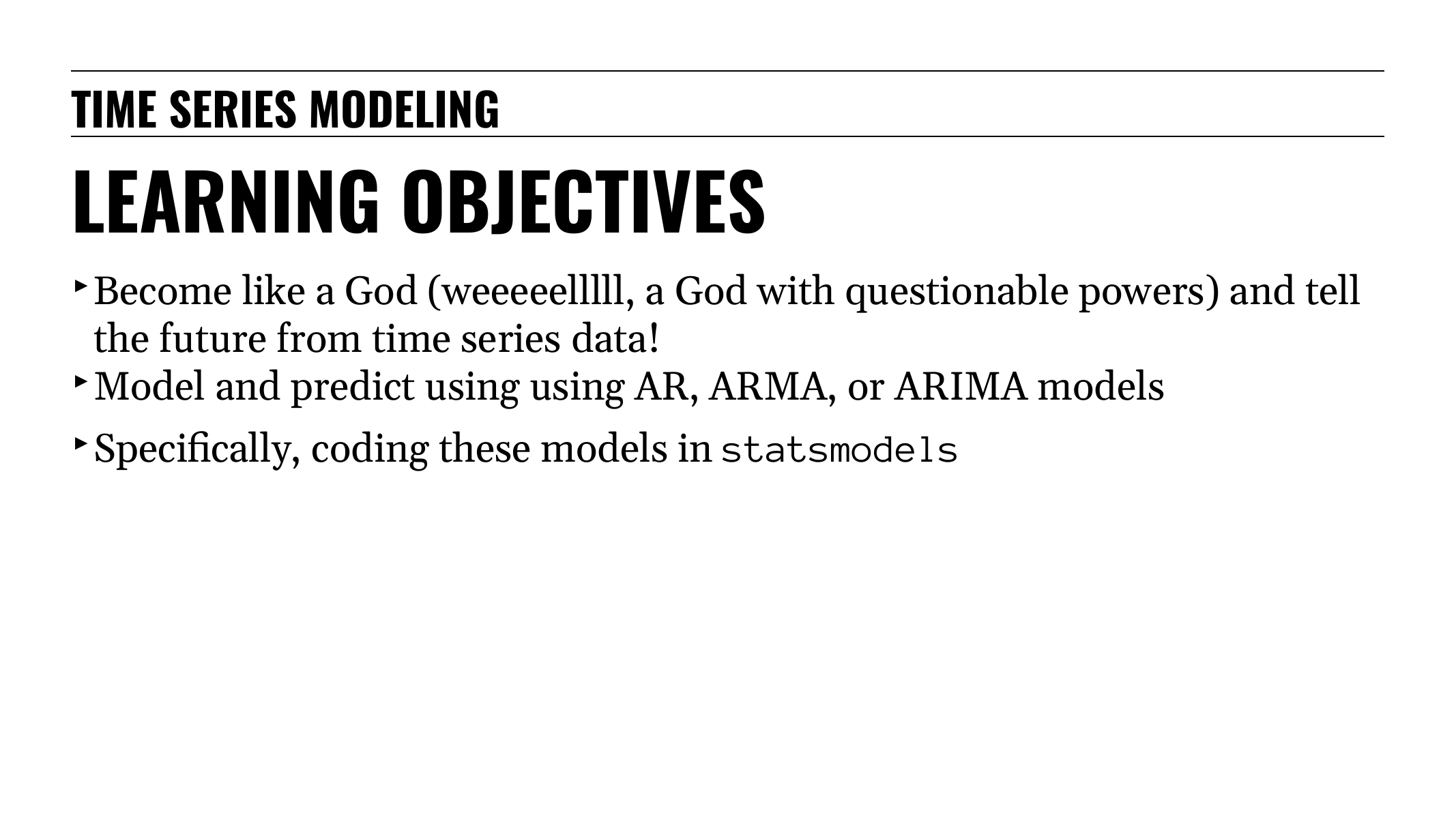

TIME SERIES MODELING
# LEARNING OBJECTIVES

Become like a God (weeeeelllll, a God with questionable powers) and tell the future from time series data!
Model and predict using using AR, ARMA, or ARIMA models
Specifically, coding these models in statsmodels